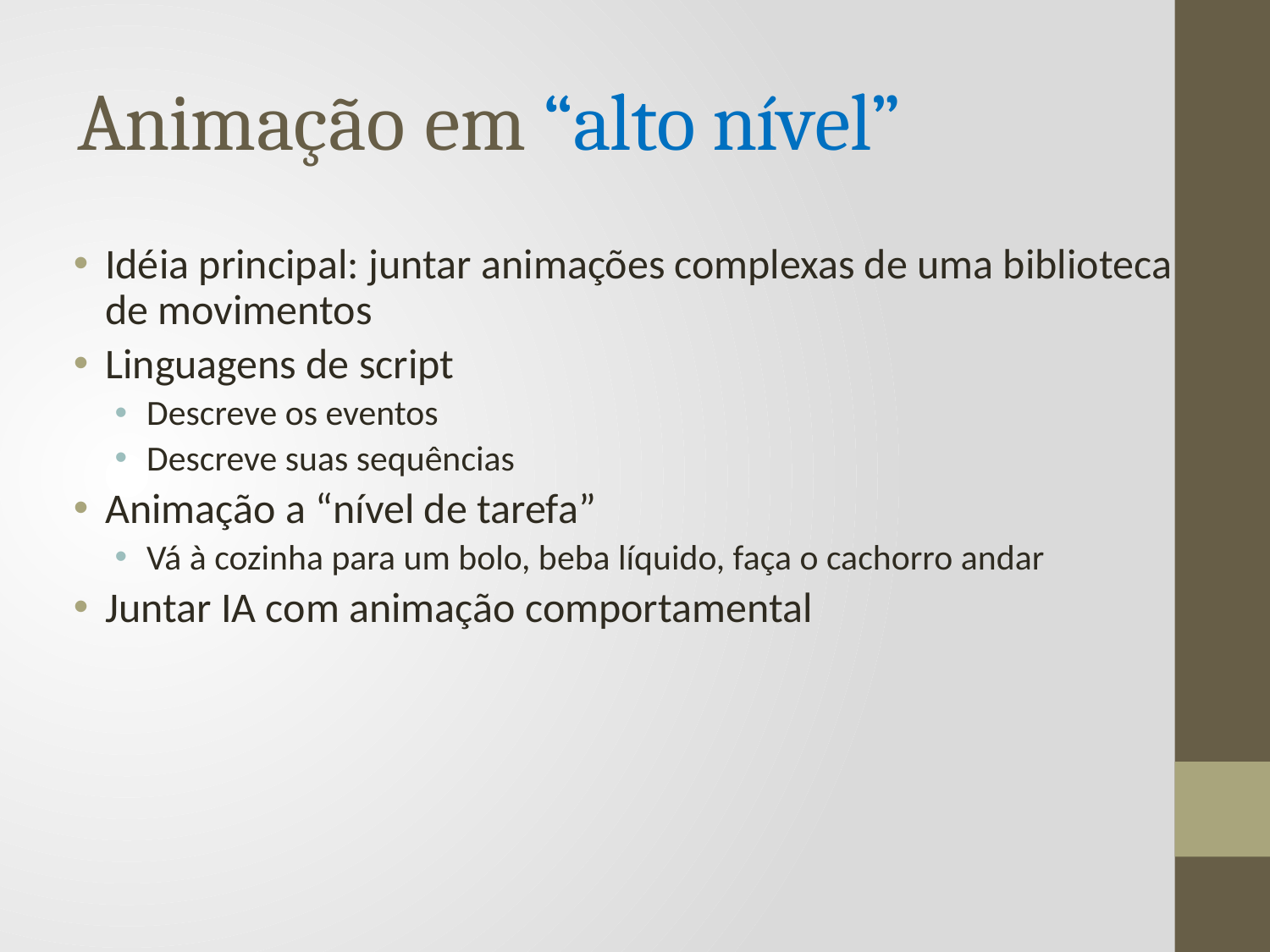

# Animação em “alto nível”
Idéia principal: juntar animações complexas de uma biblioteca de movimentos
Linguagens de script
Descreve os eventos
Descreve suas sequências
Animação a “nível de tarefa”
Vá à cozinha para um bolo, beba líquido, faça o cachorro andar
Juntar IA com animação comportamental